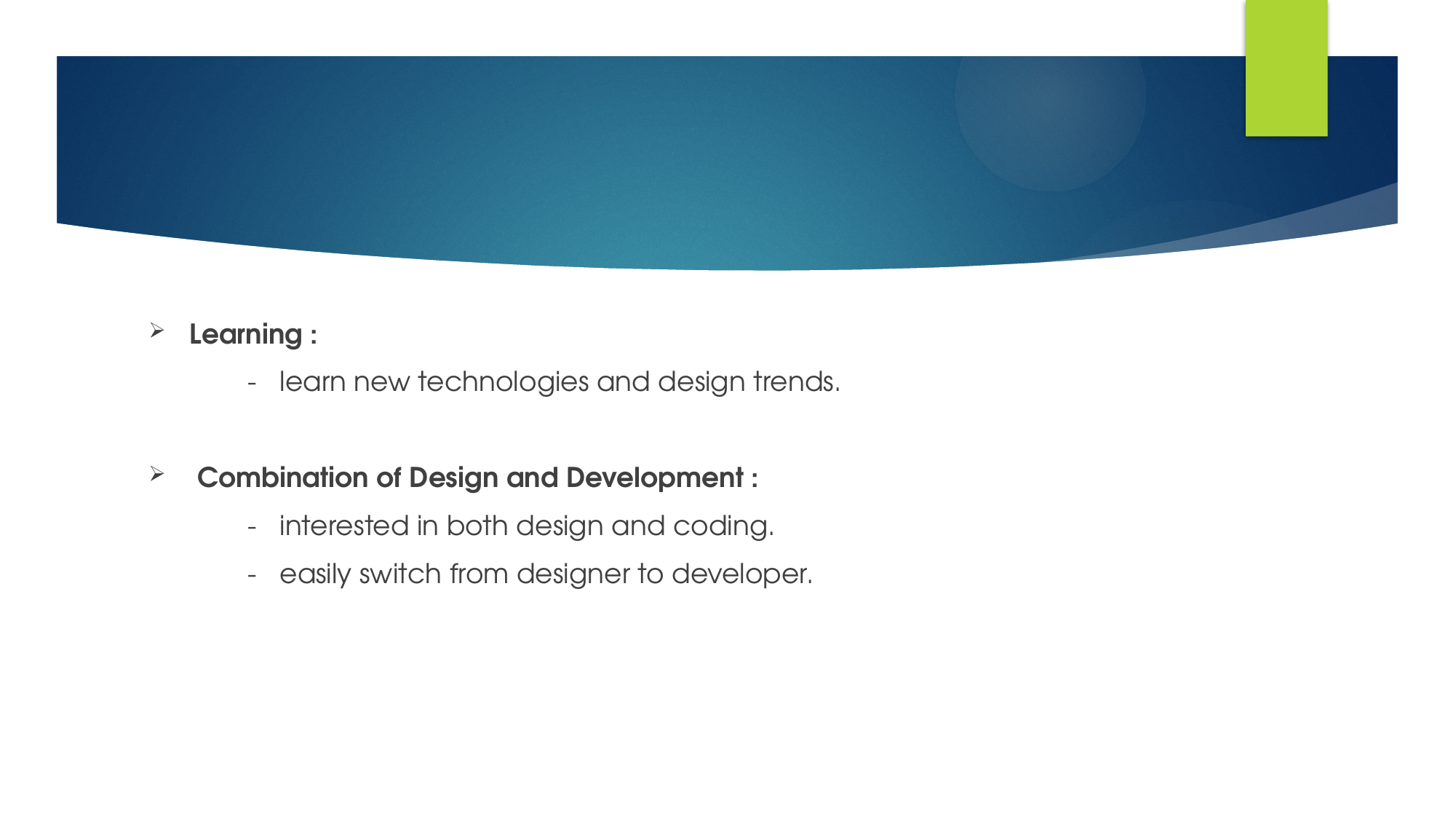

Learning :
             -   learn new technologies and design trends.

 Combination of Design and Development :
             -   interested in both design and coding.
             -   easily switch from designer to developer.